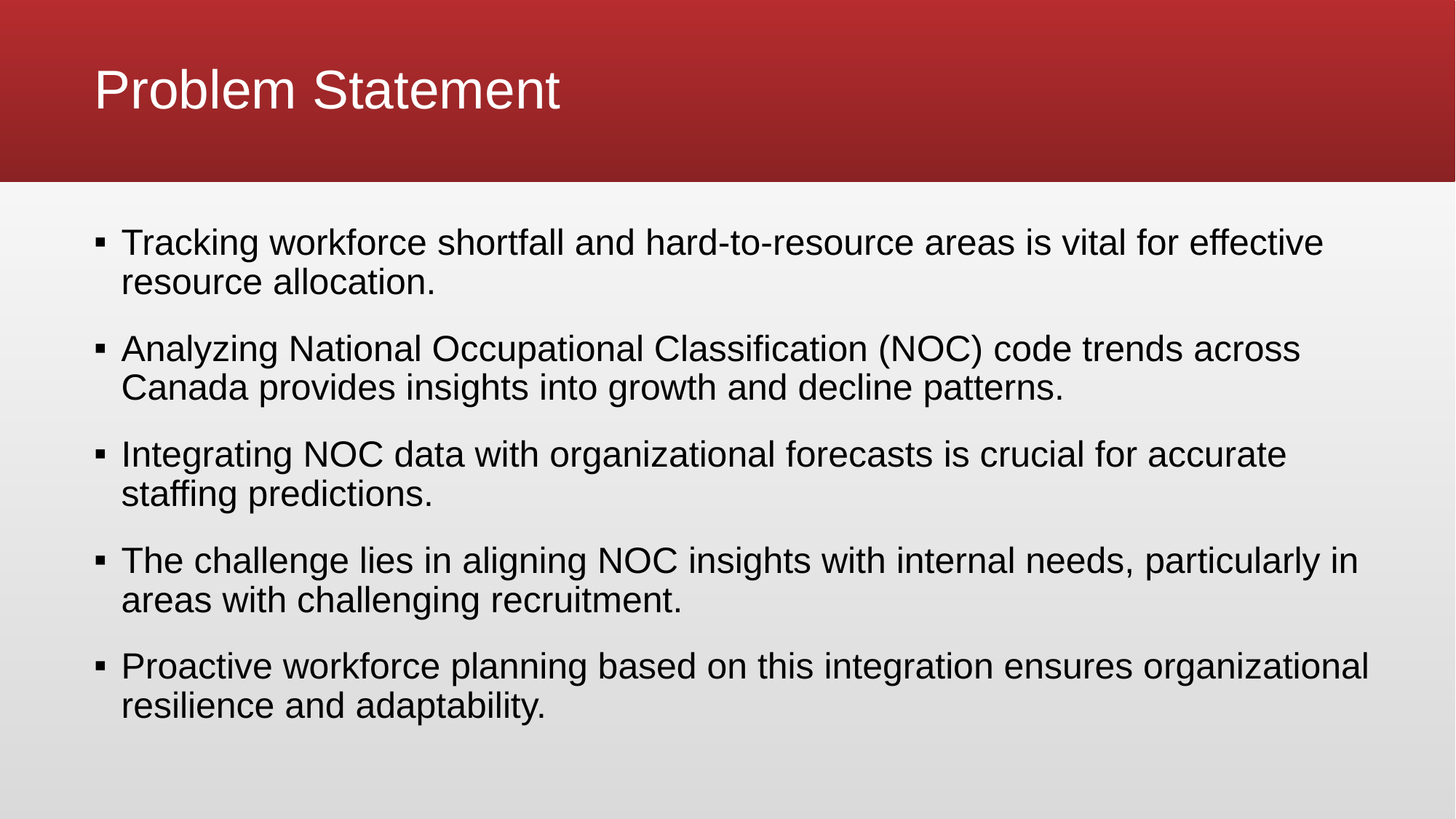

# Problem Statement
Tracking workforce shortfall and hard-to-resource areas is vital for effective resource allocation.
Analyzing National Occupational Classification (NOC) code trends across Canada provides insights into growth and decline patterns.
Integrating NOC data with organizational forecasts is crucial for accurate staffing predictions.
The challenge lies in aligning NOC insights with internal needs, particularly in areas with challenging recruitment.
Proactive workforce planning based on this integration ensures organizational resilience and adaptability.